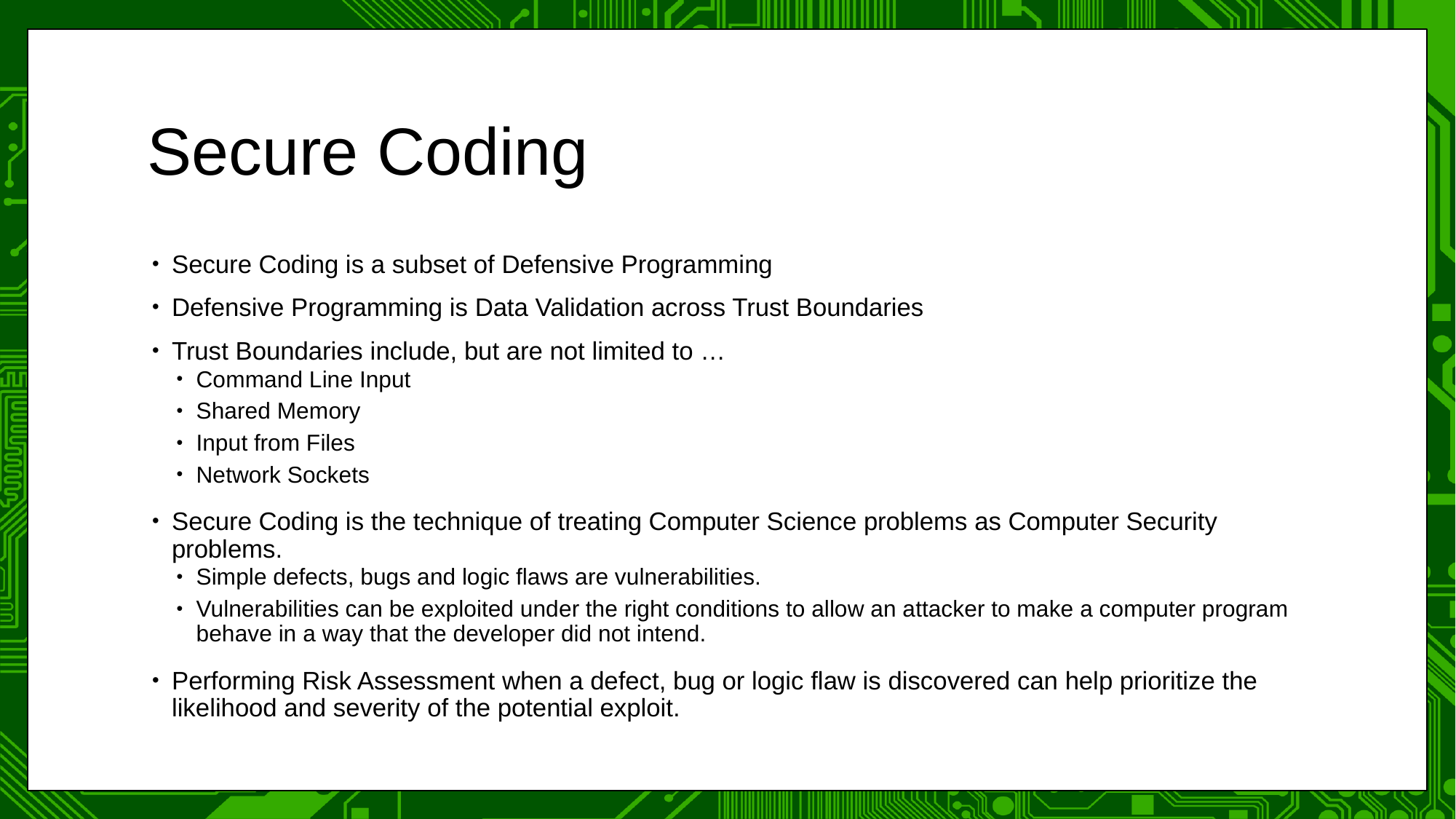

# Secure Coding
Secure Coding is a subset of Defensive Programming
Defensive Programming is Data Validation across Trust Boundaries
Trust Boundaries include, but are not limited to …
Command Line Input
Shared Memory
Input from Files
Network Sockets
Secure Coding is the technique of treating Computer Science problems as Computer Security problems.
Simple defects, bugs and logic flaws are vulnerabilities.
Vulnerabilities can be exploited under the right conditions to allow an attacker to make a computer program behave in a way that the developer did not intend.
Performing Risk Assessment when a defect, bug or logic flaw is discovered can help prioritize the likelihood and severity of the potential exploit.